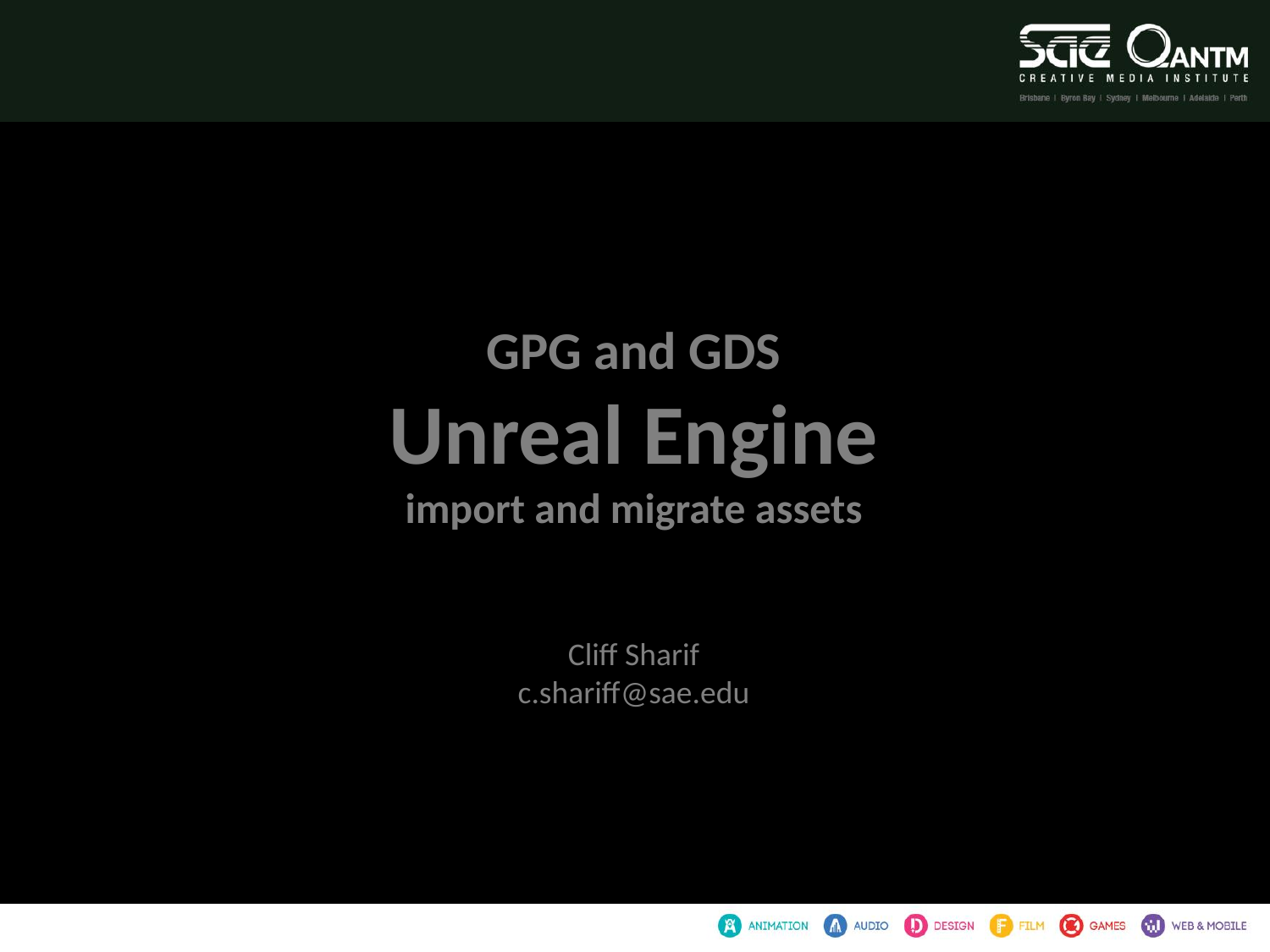

GPG and GDS
Unreal Engine
import and migrate assets

Cliff Sharif
c.shariff@sae.edu